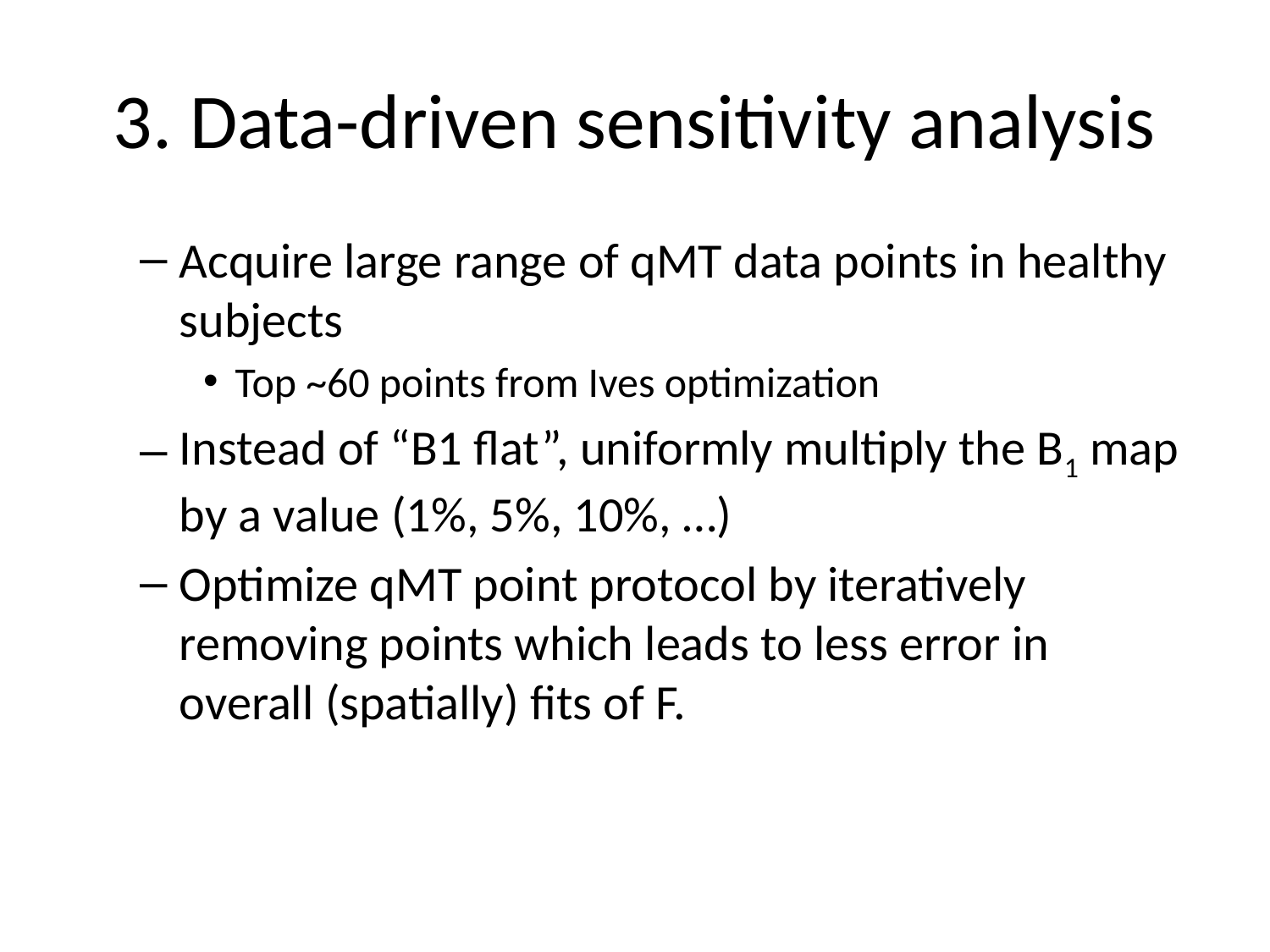

# 3. Data-driven sensitivity analysis
Acquire large range of qMT data points in healthy subjects
Top ~60 points from Ives optimization
Instead of “B1 flat”, uniformly multiply the B1 map by a value (1%, 5%, 10%, …)
Optimize qMT point protocol by iteratively removing points which leads to less error in overall (spatially) fits of F.